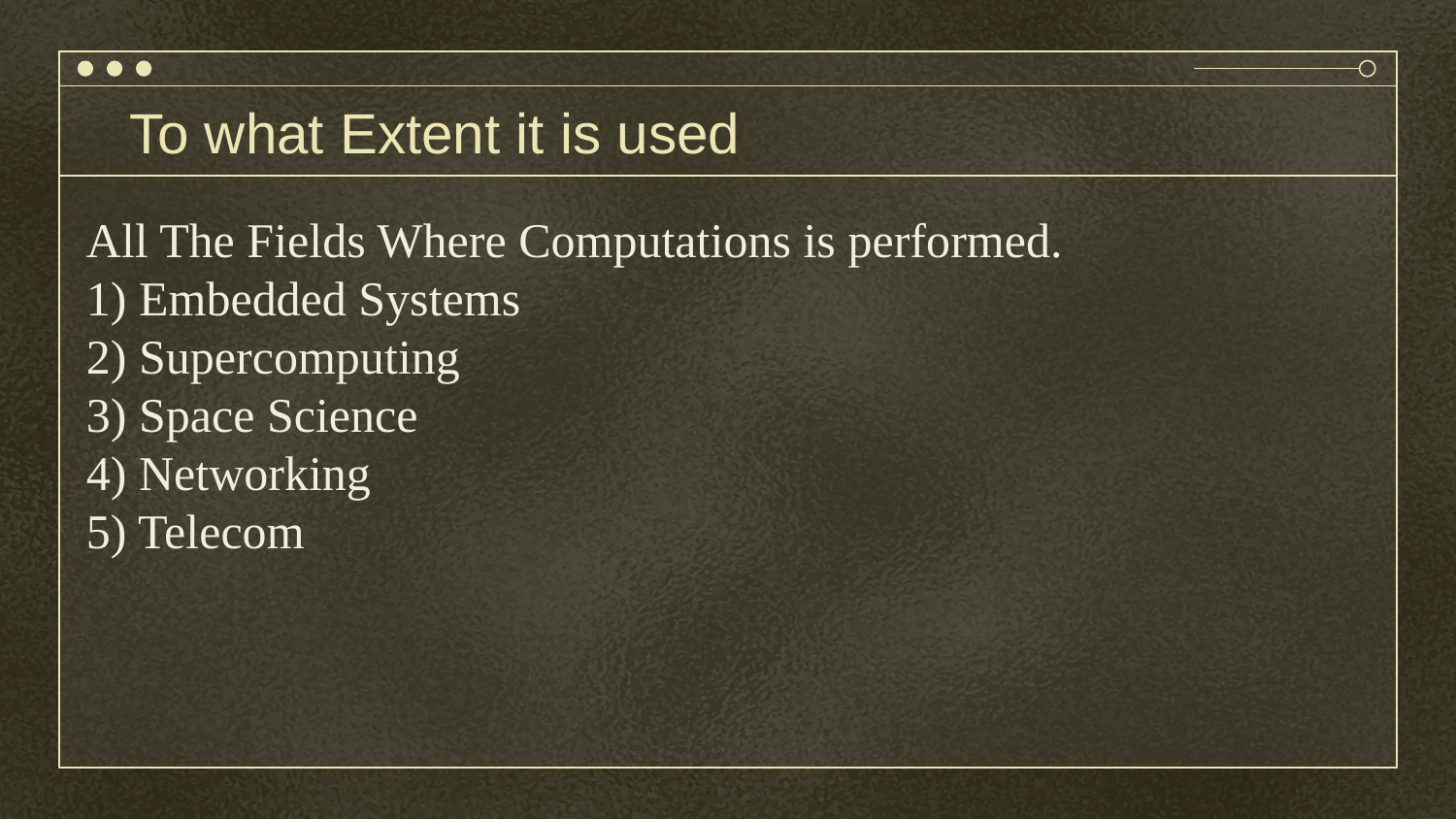

# To what Extent it is used
All The Fields Where Computations is performed.
1) Embedded Systems
2) Supercomputing
3) Space Science
4) Networking
5) Telecom